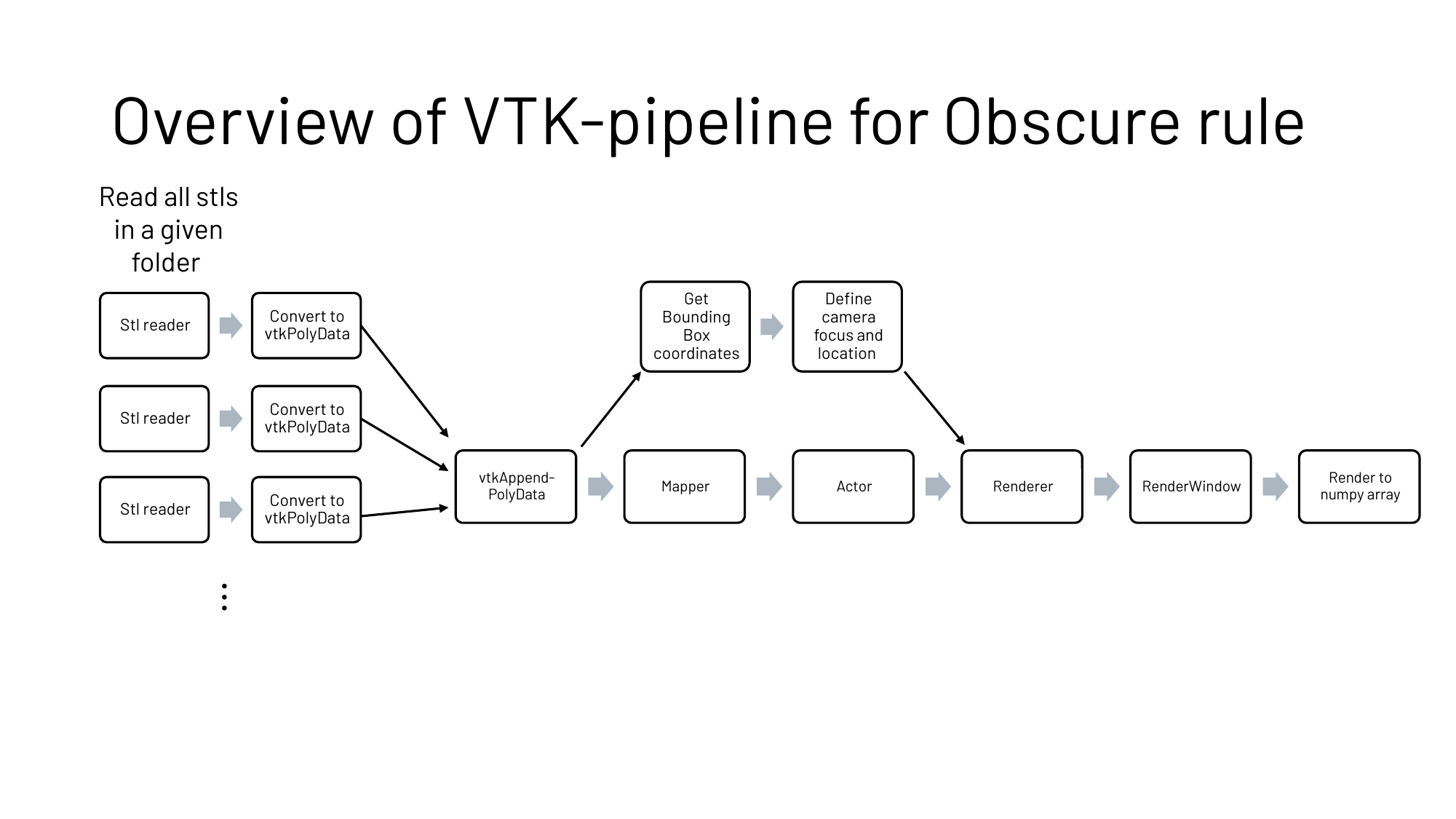

# Overview of VTK-pipeline for Obscure rule
Read all stls in a given folder
Stl reader

Convert to vtkPolyData
Get Bounding Box coordinates

Define camera focus and location
vtkAppend-PolyData

Mapper

Actor

Renderer

RenderWindow

Render to numpy array
Stl reader

Convert to vtkPolyData
Stl reader

Convert to vtkPolyData
…